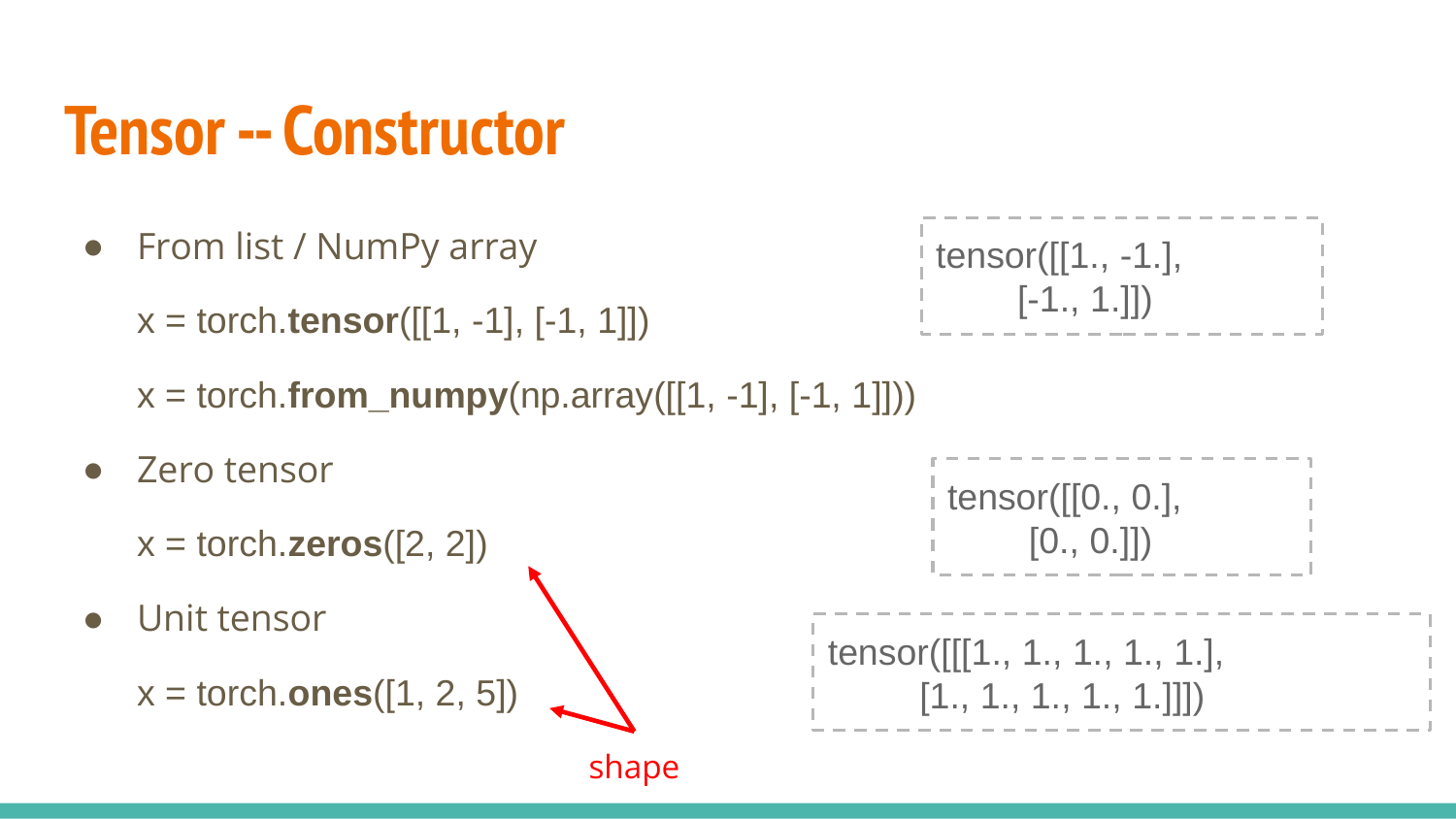

# Tensor -- Constructor
From list / NumPy array
x = torch.tensor([[1, -1], [-1, 1]])
x = torch.from_numpy(np.array([[1, -1], [-1, 1]]))
Zero tensor
x = torch.zeros([2, 2])
Unit tensor
x = torch.ones([1, 2, 5])
tensor([[1., -1.],
        [-1., 1.]])
tensor([[0., 0.],
        [0., 0.]])
tensor([[[1., 1., 1., 1., 1.],
         [1., 1., 1., 1., 1.]]])
shape